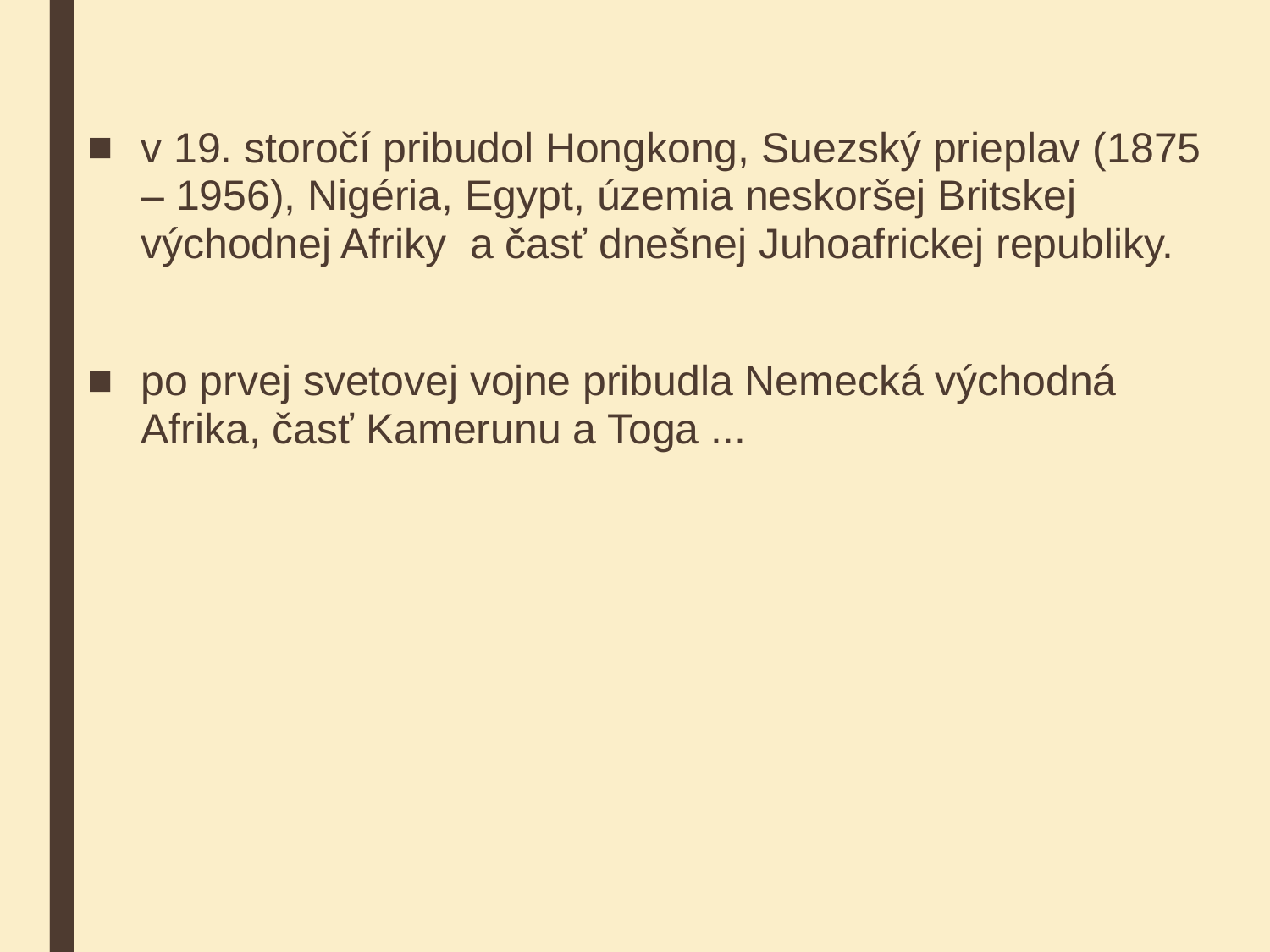

v 19. storočí pribudol Hongkong, Suezský prieplav (1875 – 1956), Nigéria, Egypt, územia neskoršej Britskej východnej Afriky  a časť dnešnej Juhoafrickej republiky.

po prvej svetovej vojne pribudla Nemecká východná Afrika, časť Kamerunu a Toga ...